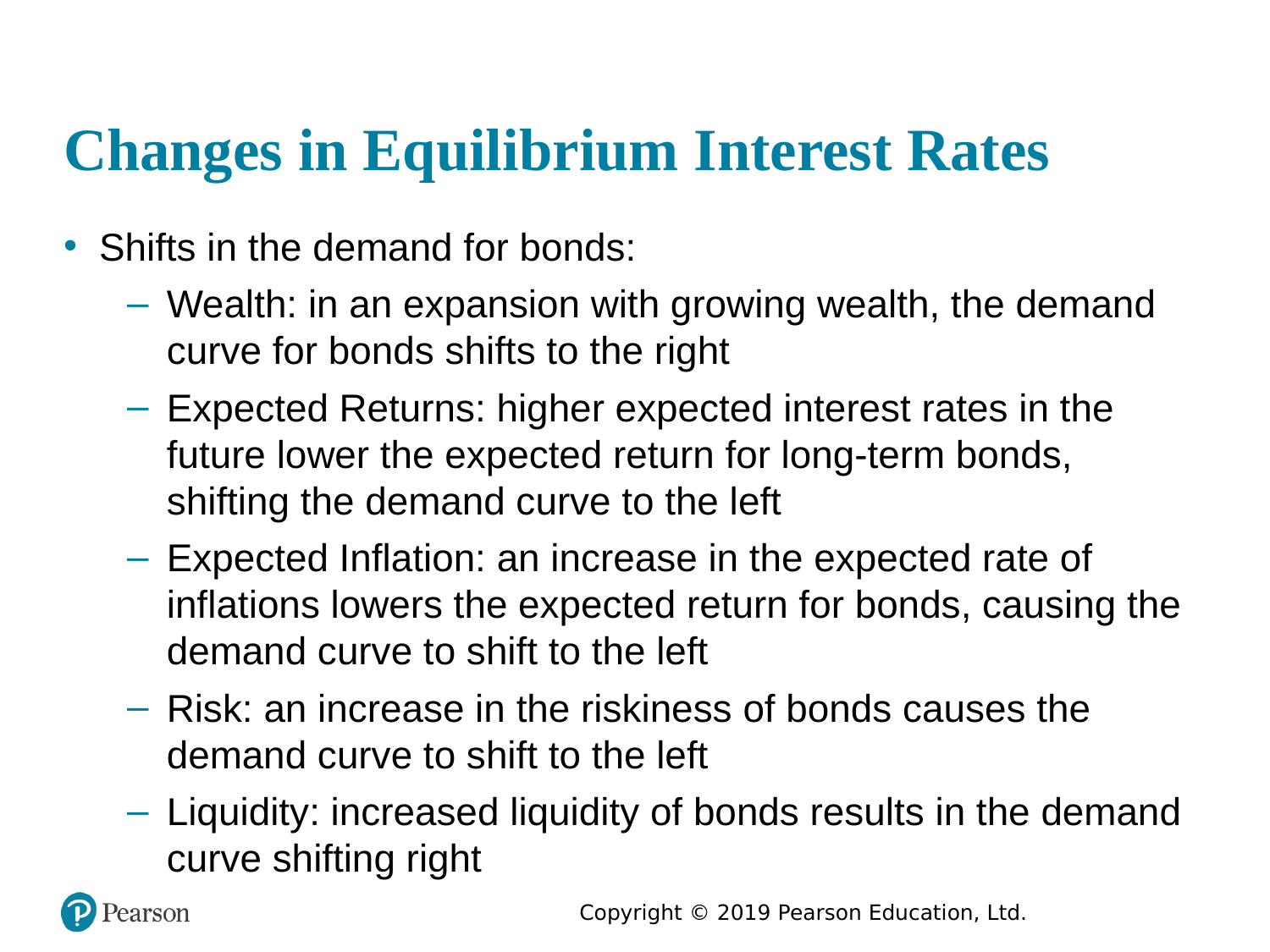

# Changes in Equilibrium Interest Rates
Shifts in the demand for bonds:
Wealth: in an expansion with growing wealth, the demand curve for bonds shifts to the right
Expected Returns: higher expected interest rates in the future lower the expected return for long-term bonds, shifting the demand curve to the left
Expected Inflation: an increase in the expected rate of inflations lowers the expected return for bonds, causing the demand curve to shift to the left
Risk: an increase in the riskiness of bonds causes the demand curve to shift to the left
Liquidity: increased liquidity of bonds results in the demand curve shifting right